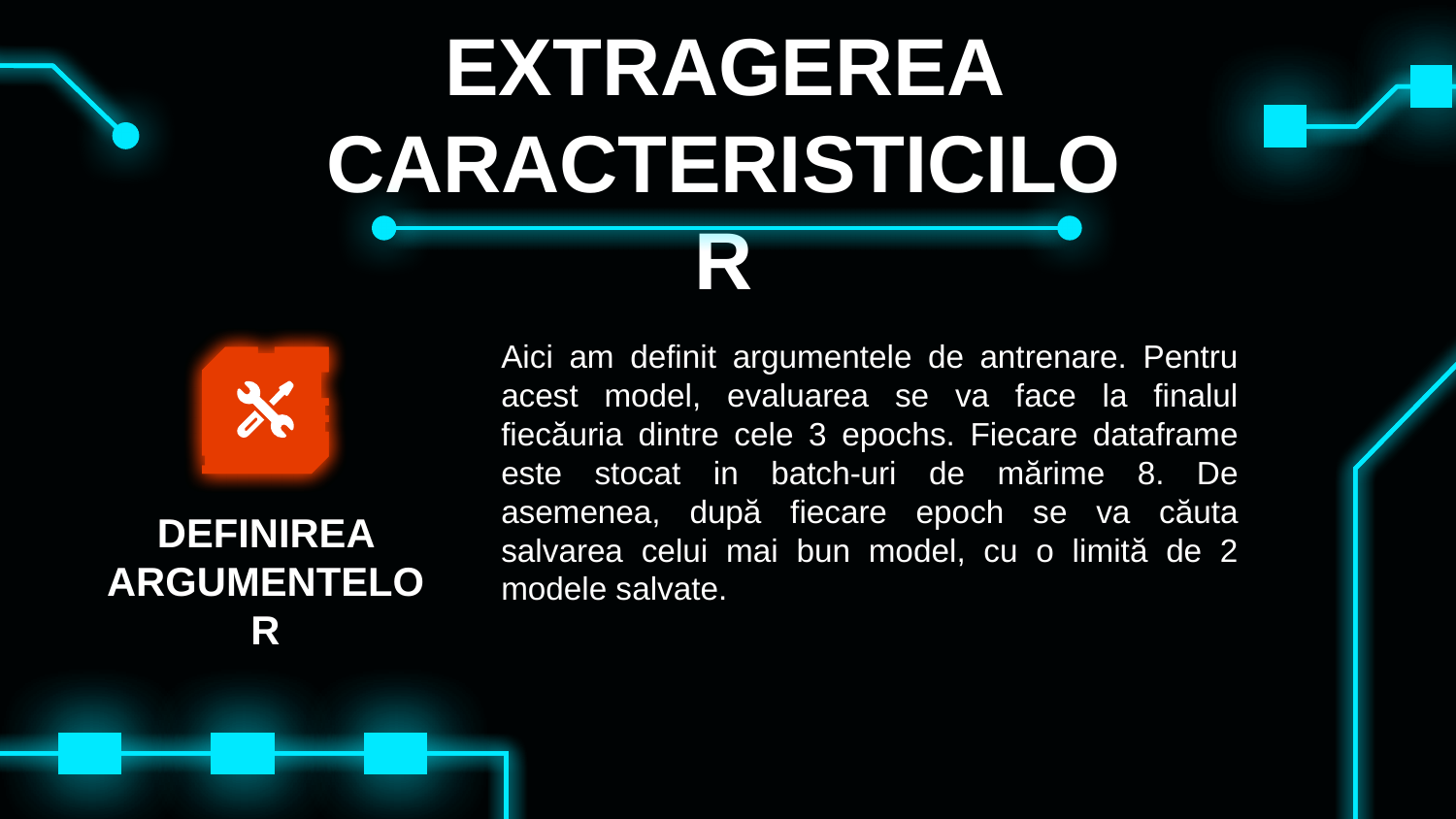

# EXTRAGEREA CARACTERISTICILOR

Aici am definit argumentele de antrenare. Pentru acest model, evaluarea se va face la finalul fiecăuria dintre cele 3 epochs. Fiecare dataframe este stocat in batch-uri de mărime 8. De asemenea, după fiecare epoch se va căuta salvarea celui mai bun model, cu o limită de 2 modele salvate.

DEFINIREA ARGUMENTELOR